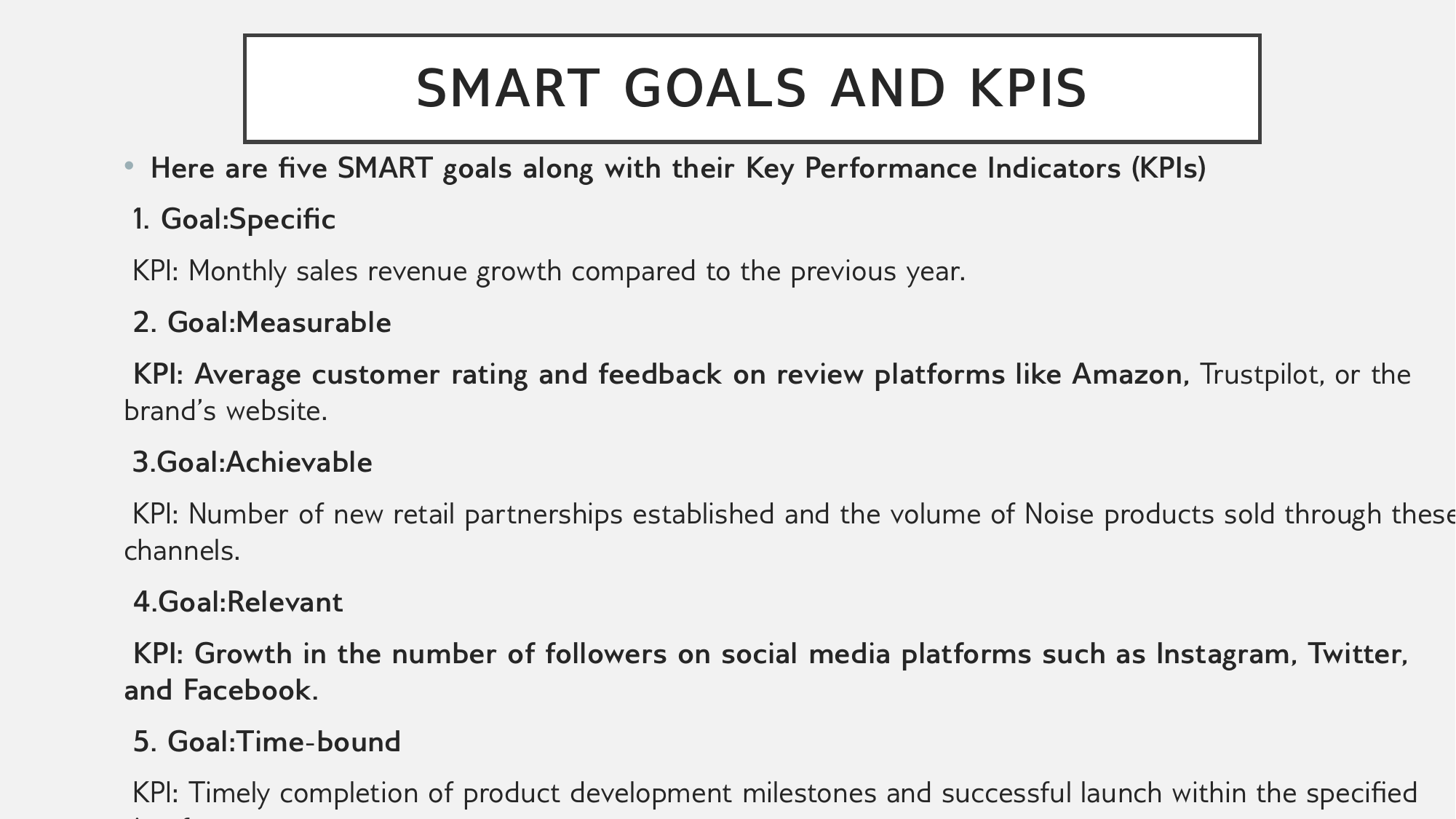

# Smart goals and kpis
Here are five SMART goals along with their Key Performance Indicators (KPIs)
 1. Goal:Specific
 KPI: Monthly sales revenue growth compared to the previous year.
 2. Goal:Measurable
 KPI: Average customer rating and feedback on review platforms like Amazon, Trustpilot, or the brand’s website.
 3.Goal:Achievable
 KPI: Number of new retail partnerships established and the volume of Noise products sold through these channels.
 4.Goal:Relevant
 KPI: Growth in the number of followers on social media platforms such as Instagram, Twitter, and Facebook.
 5. Goal:Time-bound
 KPI: Timely completion of product development milestones and successful launch within the specified timeframe.